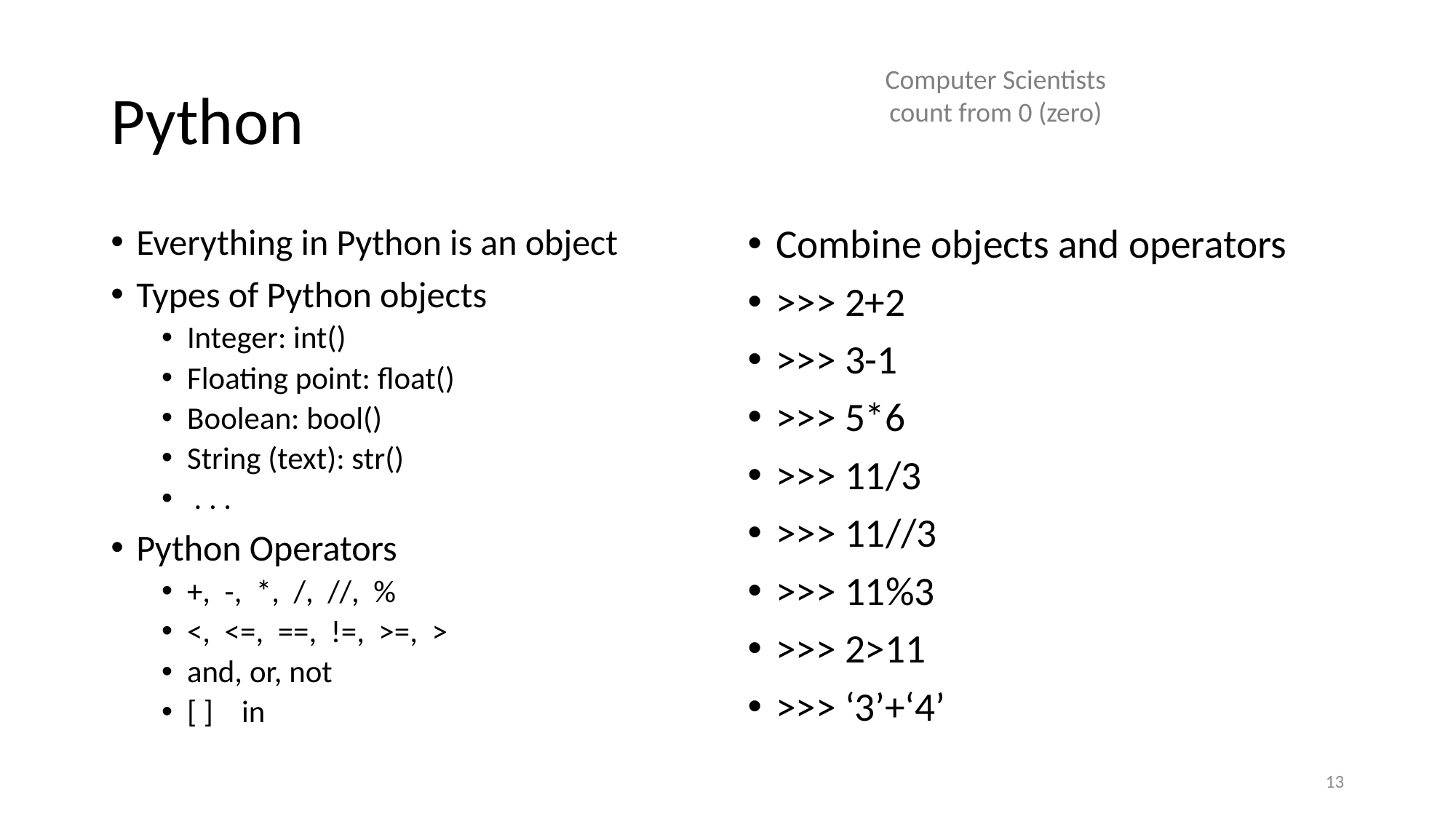

# Python
Computer Scientists
count from 0 (zero)
Everything in Python is an object
Types of Python objects
Integer: int()
Floating point: float()
Boolean: bool()
String (text): str()
 . . .
Python Operators
+,  -,  *,  /,  //,  %
<,  <=,  ==,  !=,  >=,  >
and, or, not
[ ]    in
Combine objects and operators
>>> 2+2
>>> 3-1
>>> 5*6
>>> 11/3
>>> 11//3
>>> 11%3
>>> 2>11
>>> ‘3’+‘4’

13